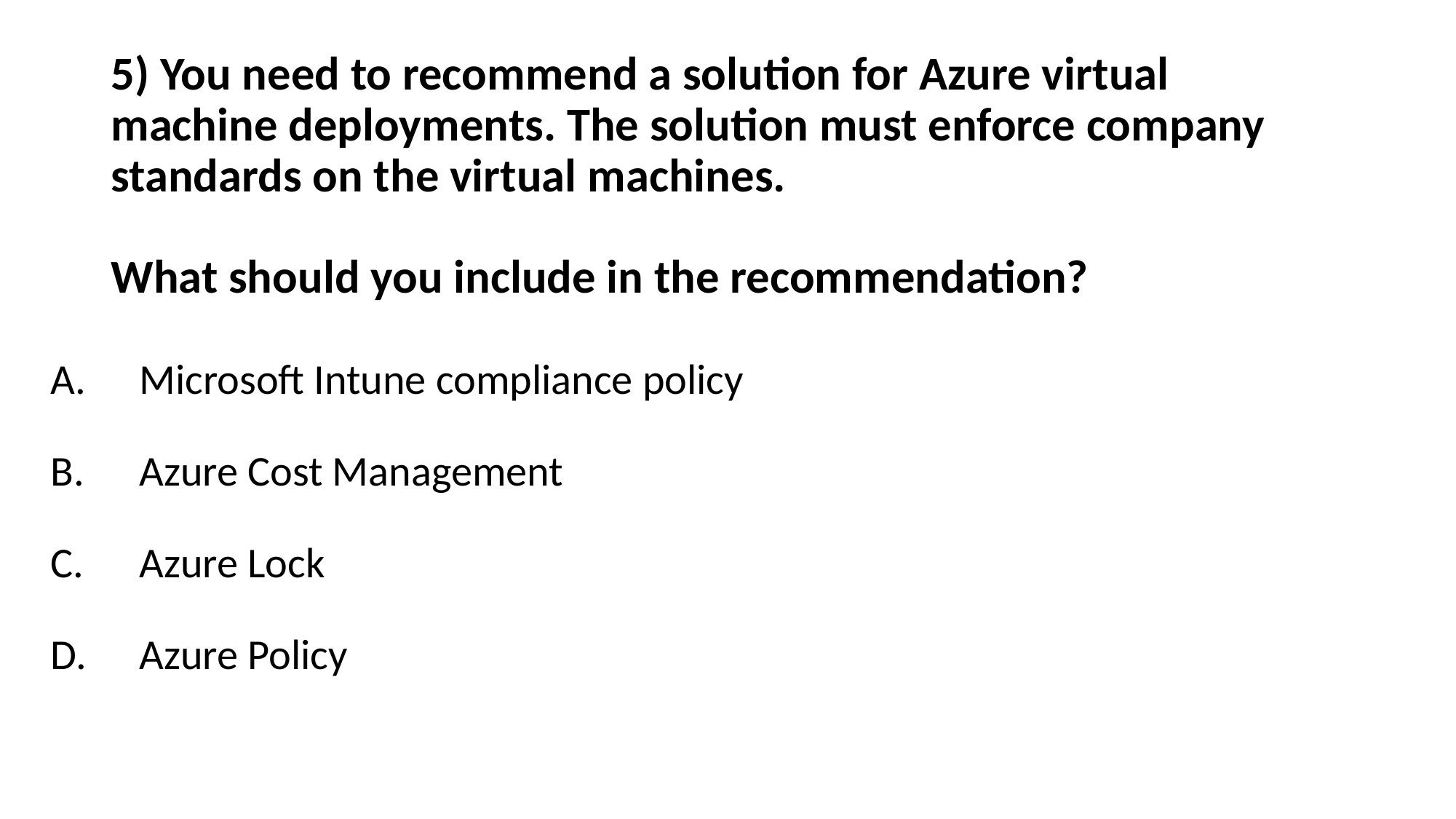

# 5) You need to recommend a solution for Azure virtual machine deployments. The solution must enforce company standards on the virtual machines. What should you include in the recommendation?
Microsoft Intune compliance policy
Azure Cost Management
Azure Lock
Azure Policy